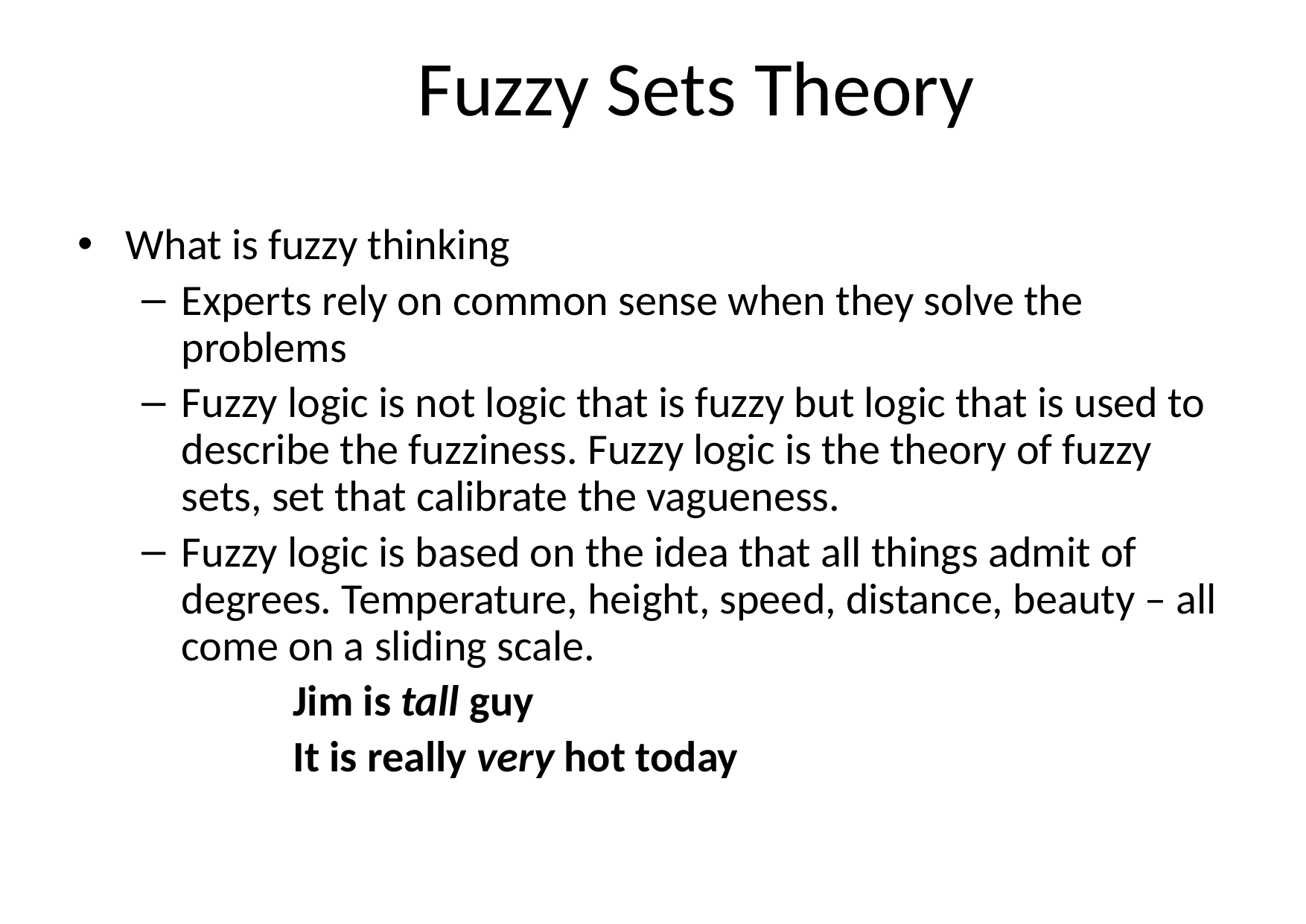

# Fuzzy Sets Theory
What is fuzzy thinking
Experts rely on common sense when they solve the problems
Fuzzy logic is not logic that is fuzzy but logic that is used to describe the fuzziness. Fuzzy logic is the theory of fuzzy sets, set that calibrate the vagueness.
Fuzzy logic is based on the idea that all things admit of degrees. Temperature, height, speed, distance, beauty – all come on a sliding scale.
		Jim is tall guy
 		It is really very hot today